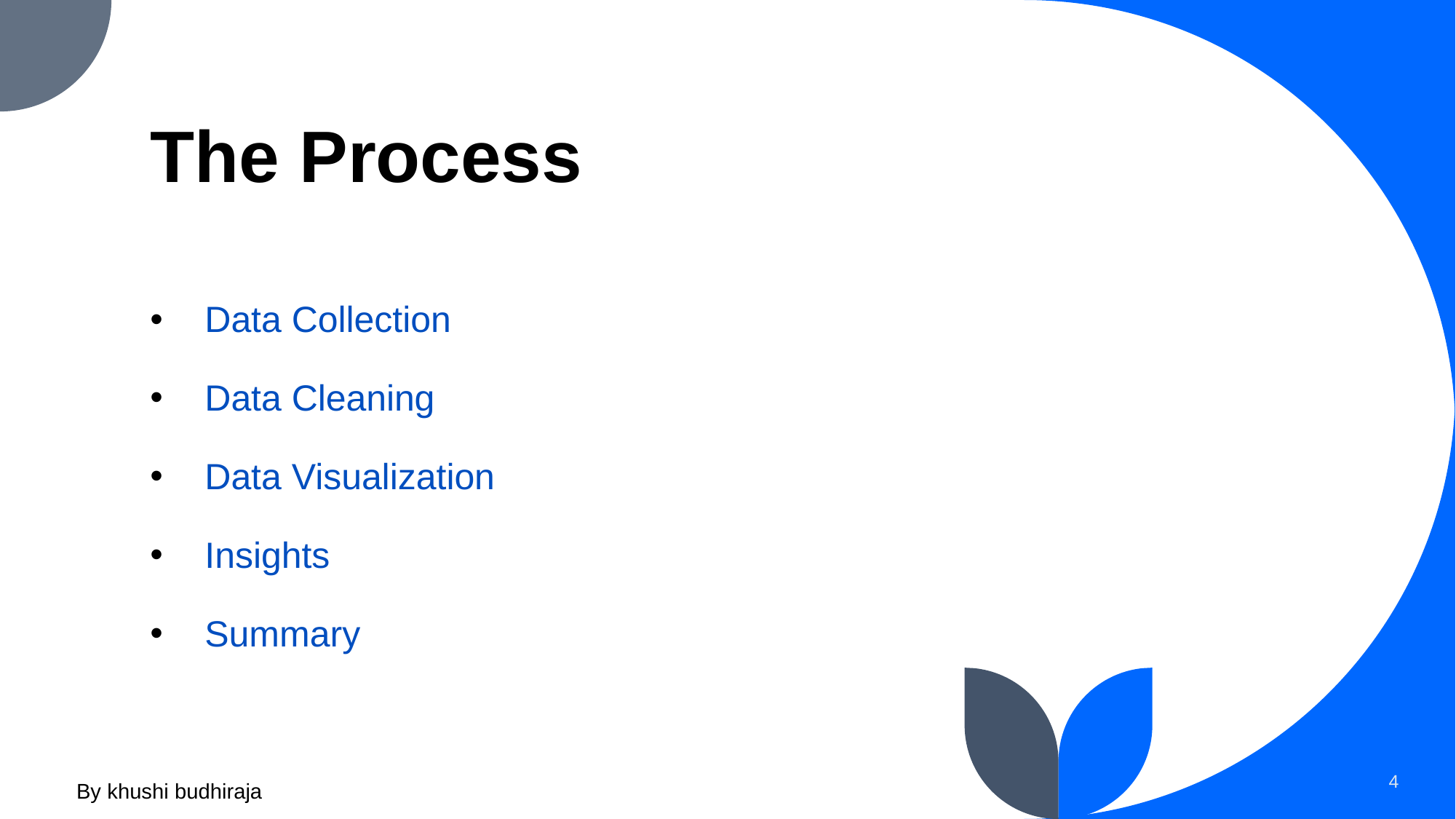

# The Process

Data Collection

Data Cleaning

Data Visualization

Insights

Summary

4
By khushi budhiraja